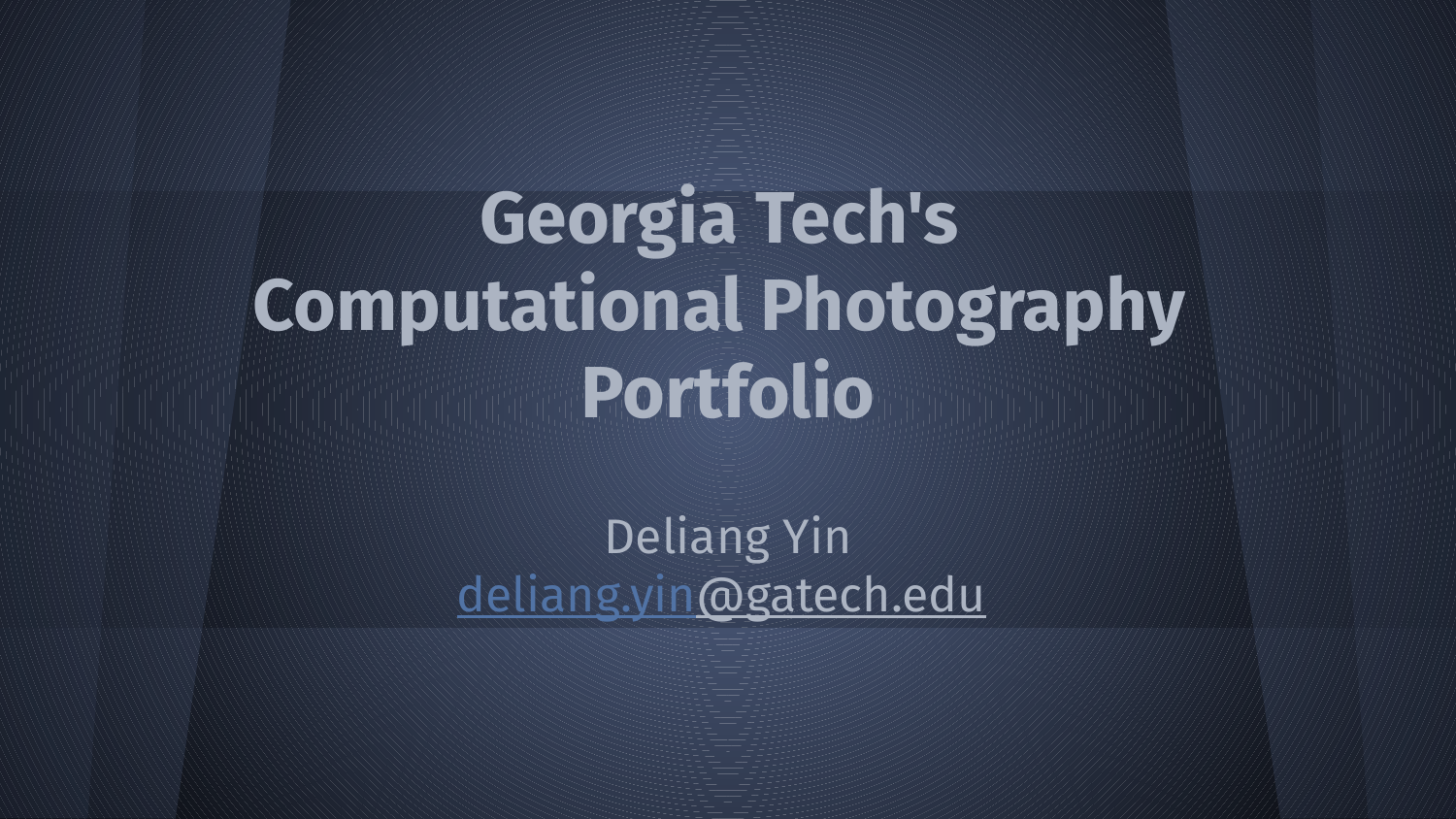

# Georgia Tech's Computational Photography
Portfolio
Deliang Yin
deliang.yin@gatech.edu